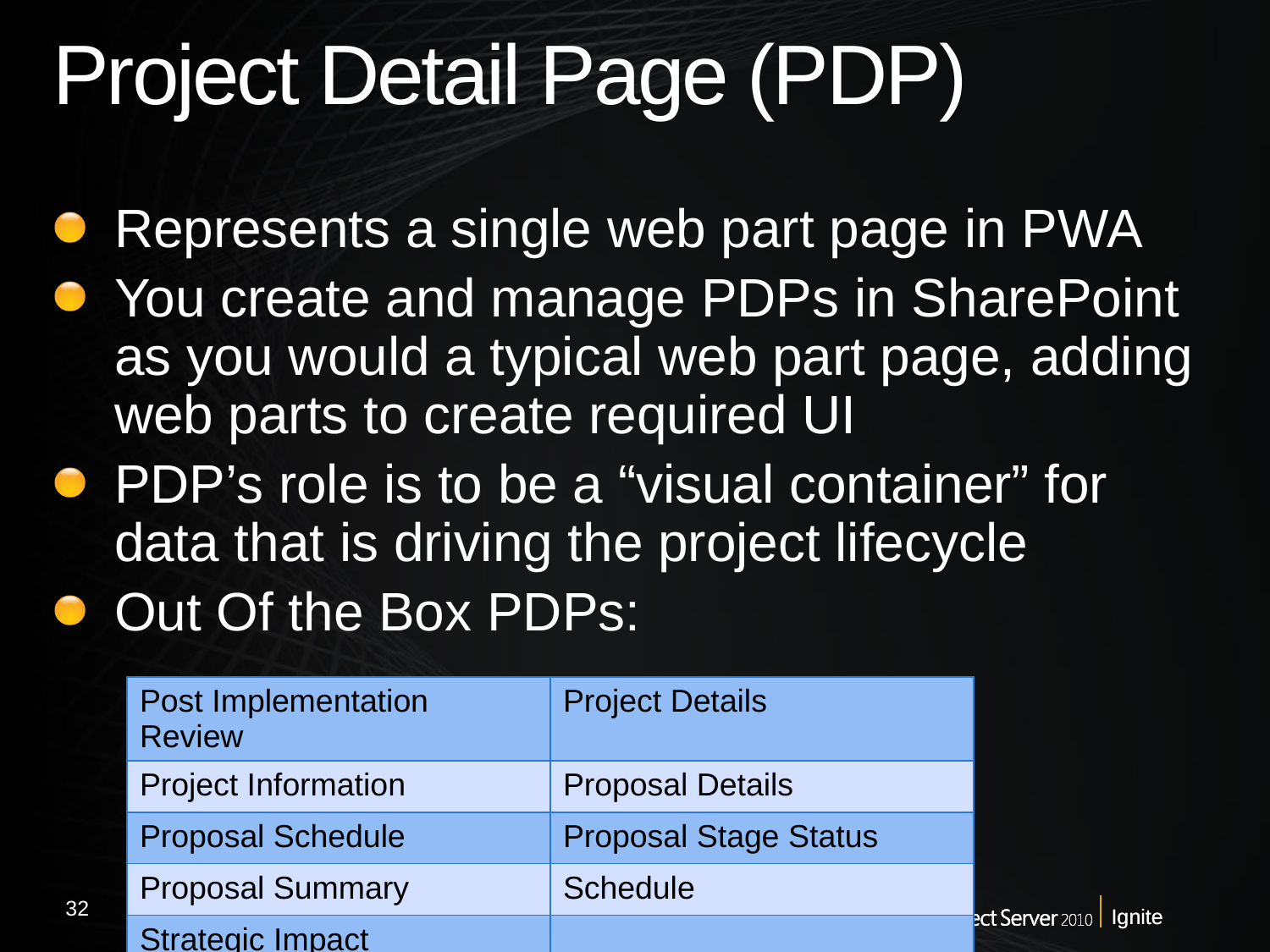

# Project Detail Page (PDP)
Represents a single web part page in PWA
You create and manage PDPs in SharePoint as you would a typical web part page, adding web parts to create required UI
PDP’s role is to be a “visual container” for data that is driving the project lifecycle
Out Of the Box PDPs:
| Post Implementation Review | Project Details |
| --- | --- |
| Project Information | Proposal Details |
| Proposal Schedule | Proposal Stage Status |
| Proposal Summary | Schedule |
| Strategic Impact |  |
32